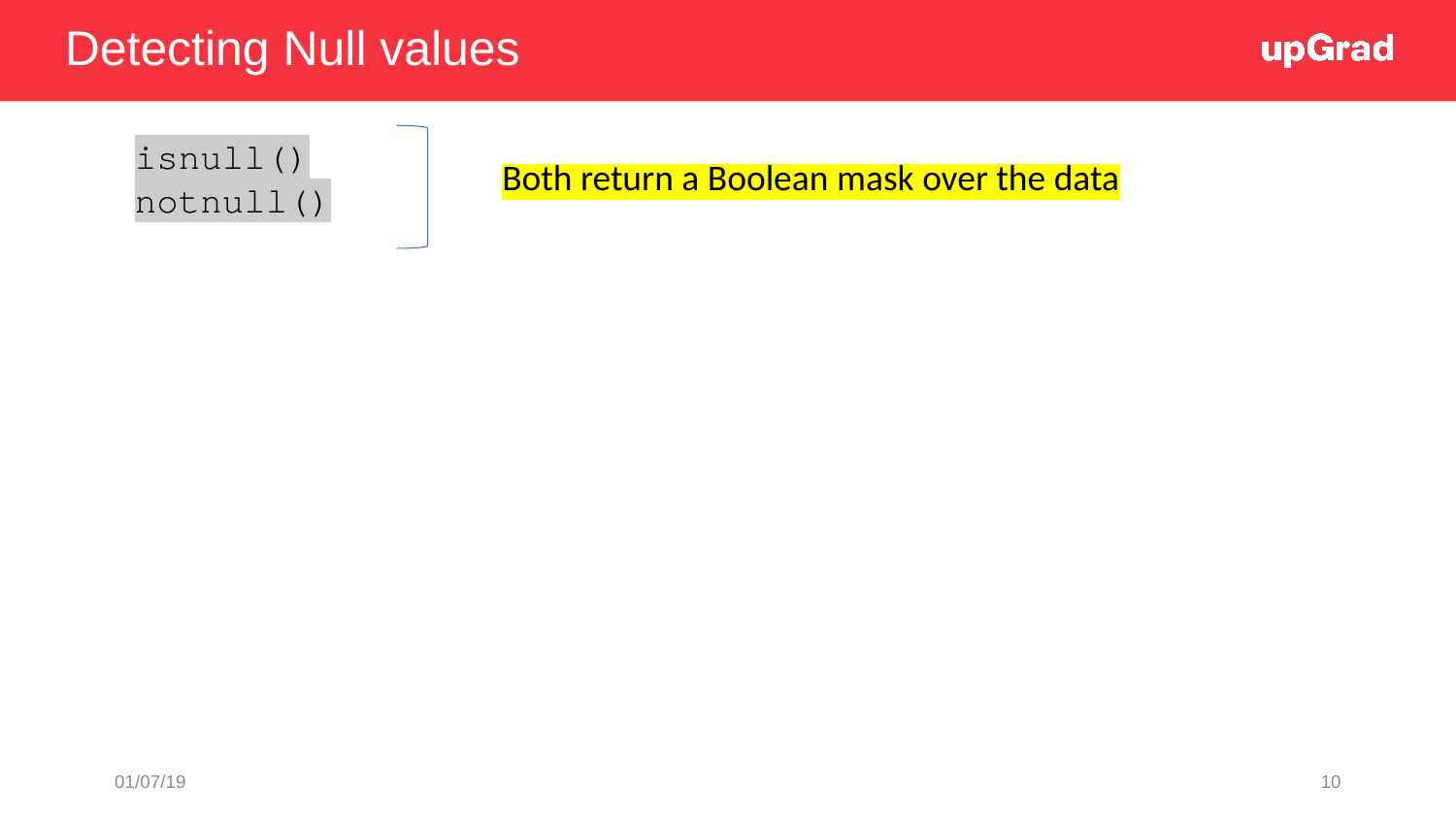

# Detecting Null values
isnull()
notnull()

Both return a Boolean mask over the data
01/07/19
10